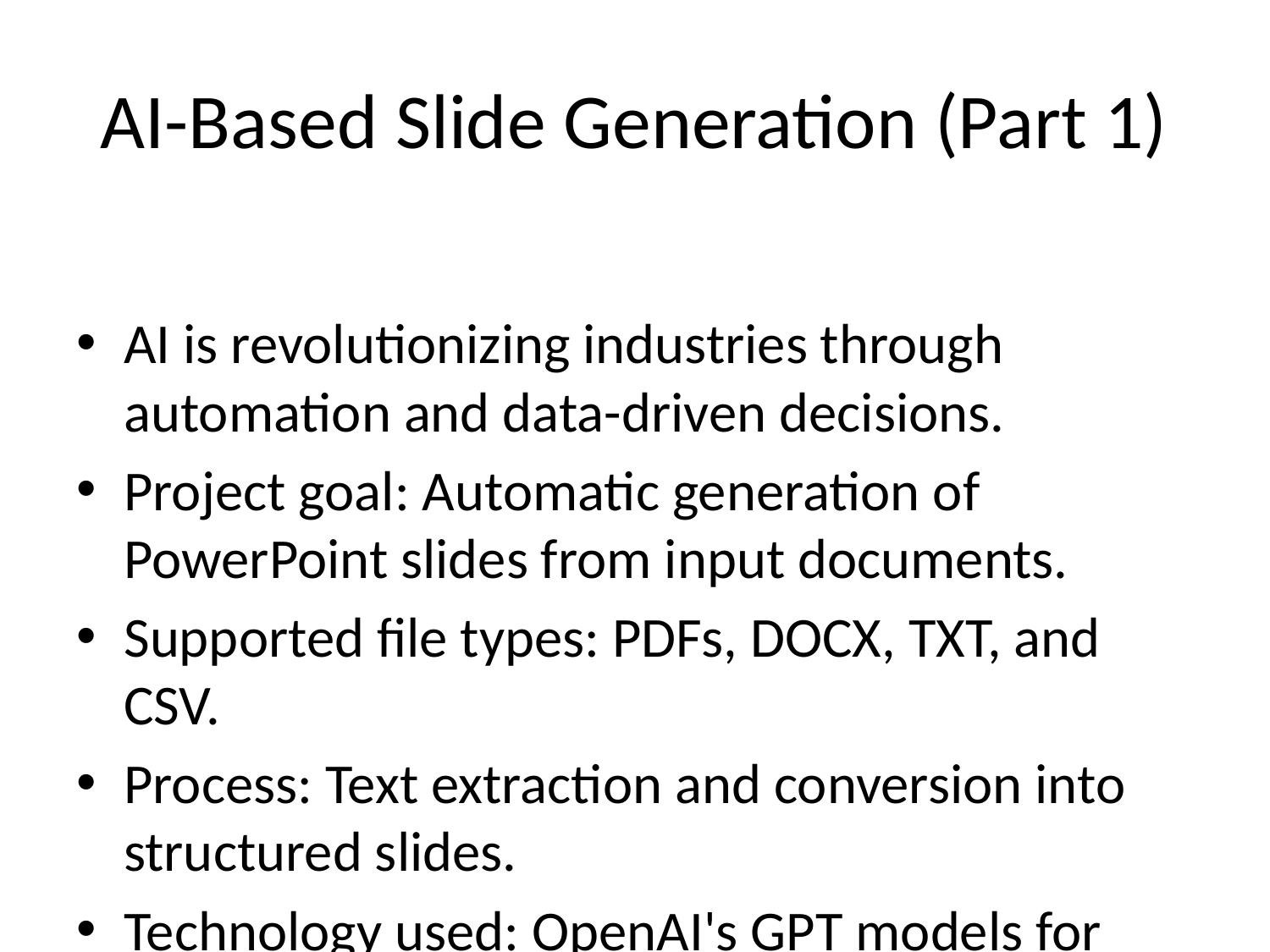

# AI-Based Slide Generation (Part 1)

AI is revolutionizing industries through automation and data-driven decisions.
Project goal: Automatic generation of PowerPoint slides from input documents.
Supported file types: PDFs, DOCX, TXT, and CSV.
Process: Text extraction and conversion into structured slides.
Technology used: OpenAI's GPT models for text summarization and LlamaIndex.